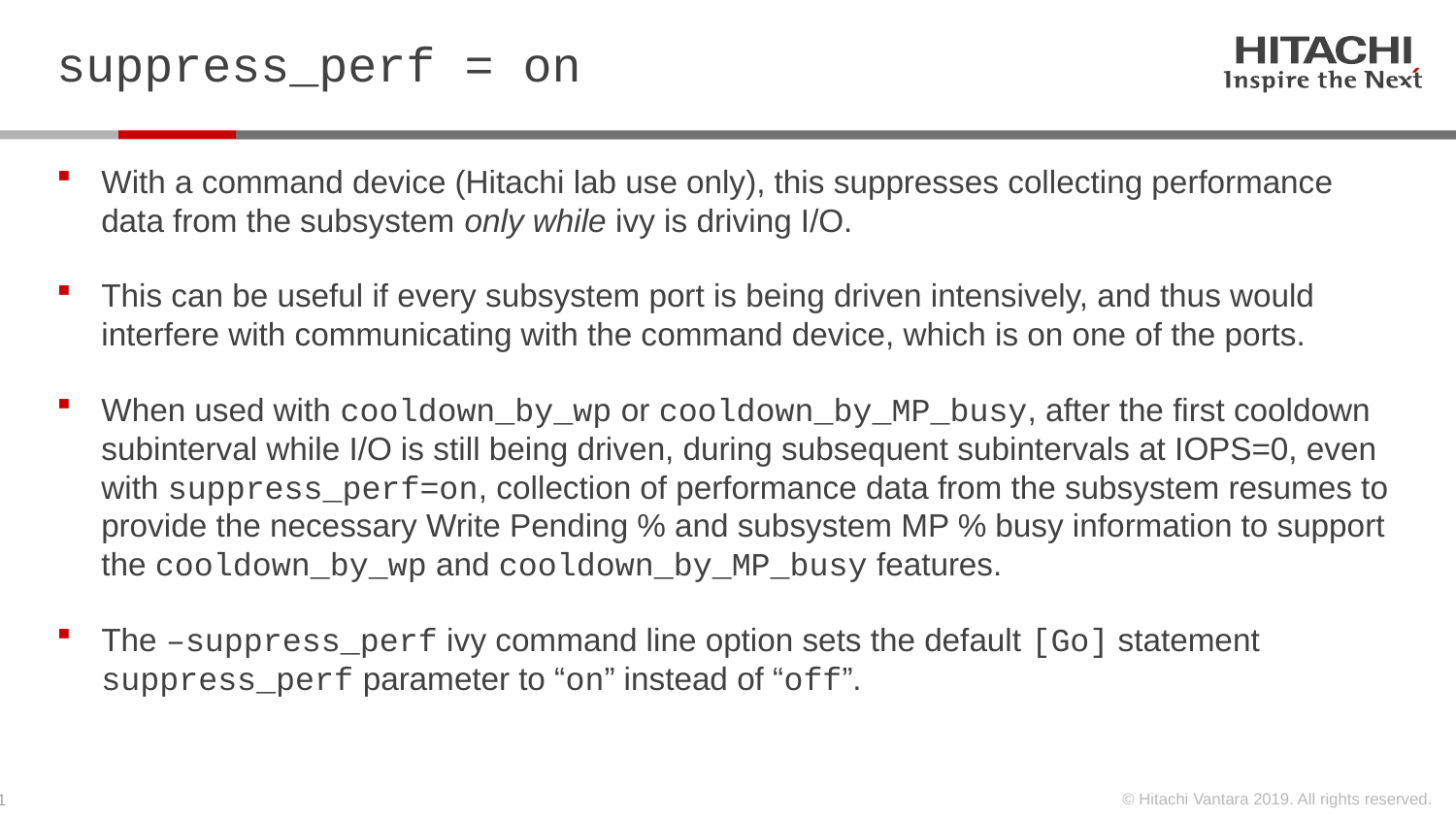

# suppress_perf = on
With a command device (Hitachi lab use only), this suppresses collecting performance data from the subsystem only while ivy is driving I/O.
This can be useful if every subsystem port is being driven intensively, and thus would interfere with communicating with the command device, which is on one of the ports.
When used with cooldown_by_wp or cooldown_by_MP_busy, after the first cooldown subinterval while I/O is still being driven, during subsequent subintervals at IOPS=0, even with suppress_perf=on, collection of performance data from the subsystem resumes to provide the necessary Write Pending % and subsystem MP % busy information to support the cooldown_by_wp and cooldown_by_MP_busy features.
The –suppress_perf ivy command line option sets the default [Go] statement suppress_perf parameter to “on” instead of “off”.